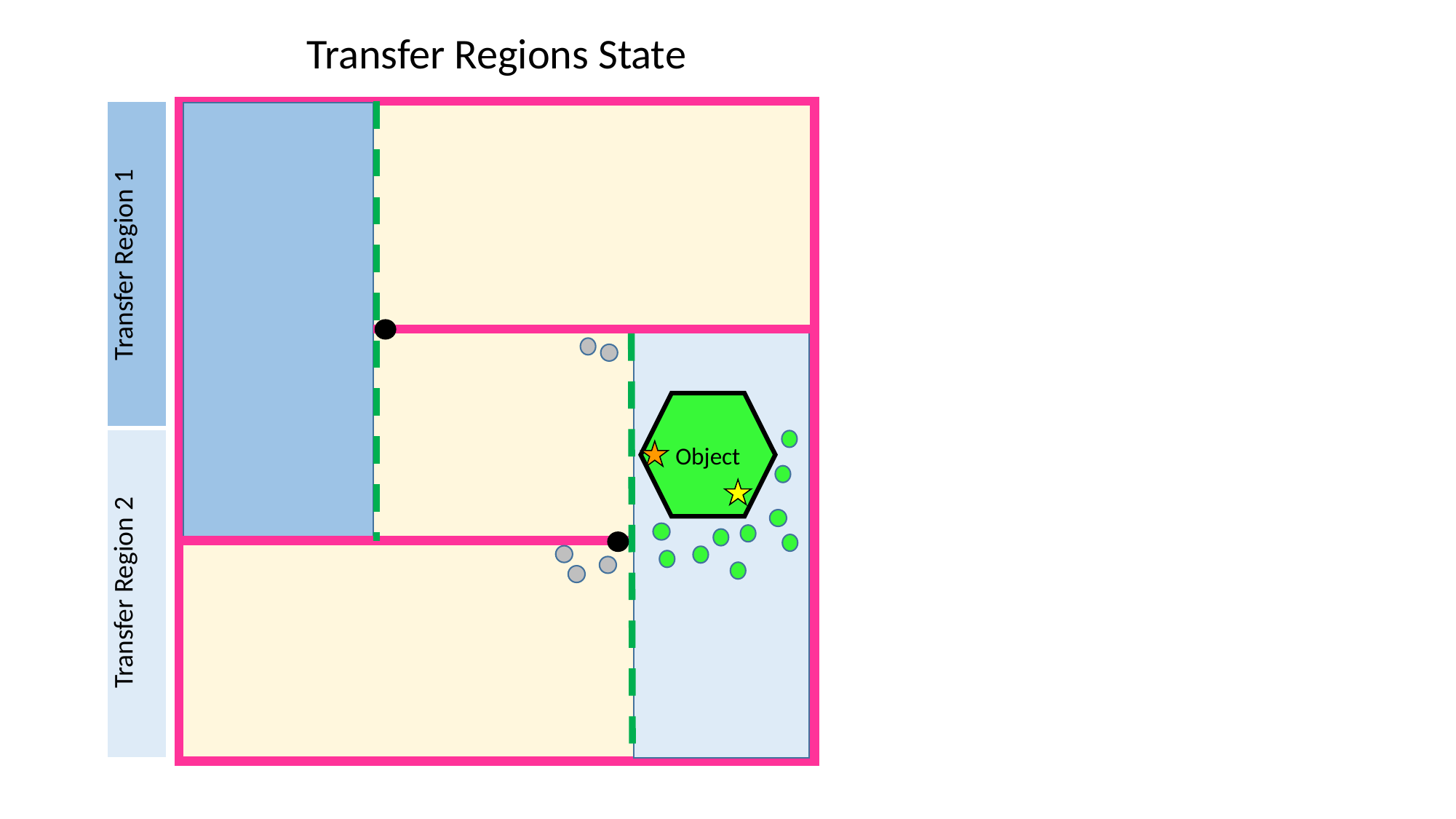

| Transfer Regions State |
| --- |
| Transfer Region 1 |
| --- |
| Transfer Region 2 |

Object